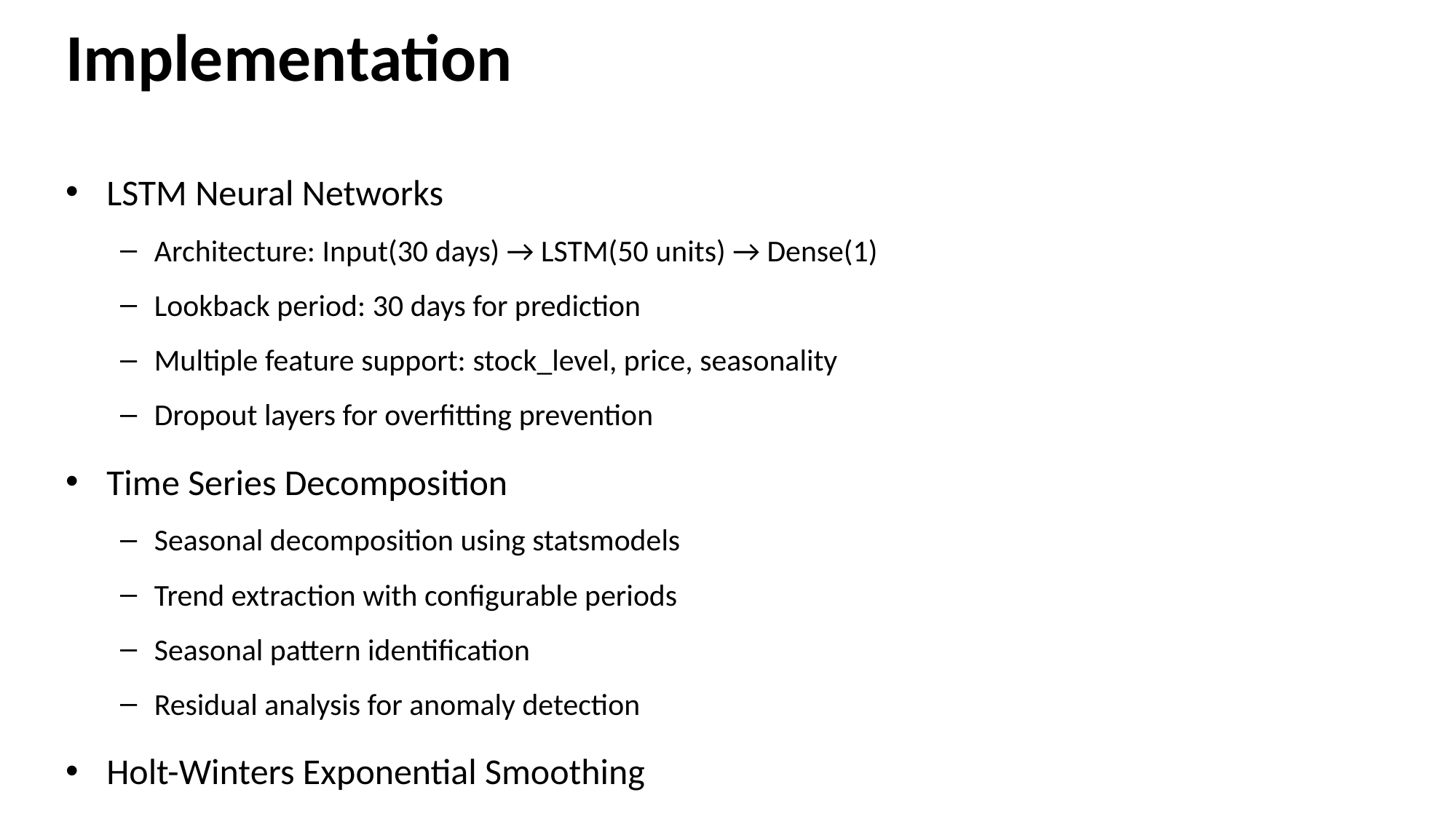

# Implementation
LSTM Neural Networks
Architecture: Input(30 days) → LSTM(50 units) → Dense(1)
Lookback period: 30 days for prediction
Multiple feature support: stock_level, price, seasonality
Dropout layers for overfitting prevention
Time Series Decomposition
Seasonal decomposition using statsmodels
Trend extraction with configurable periods
Seasonal pattern identification
Residual analysis for anomaly detection
Holt-Winters Exponential Smoothing
Triple exponential smoothing
Adaptive trend and seasonality
Configurable seasonal periods
Confidence interval calculation
Isolation Forest for Anomaly Detection
Contamination factor: 0.1
Feature-based anomaly detection
Automated threshold adjustment
Real-time anomaly flagging